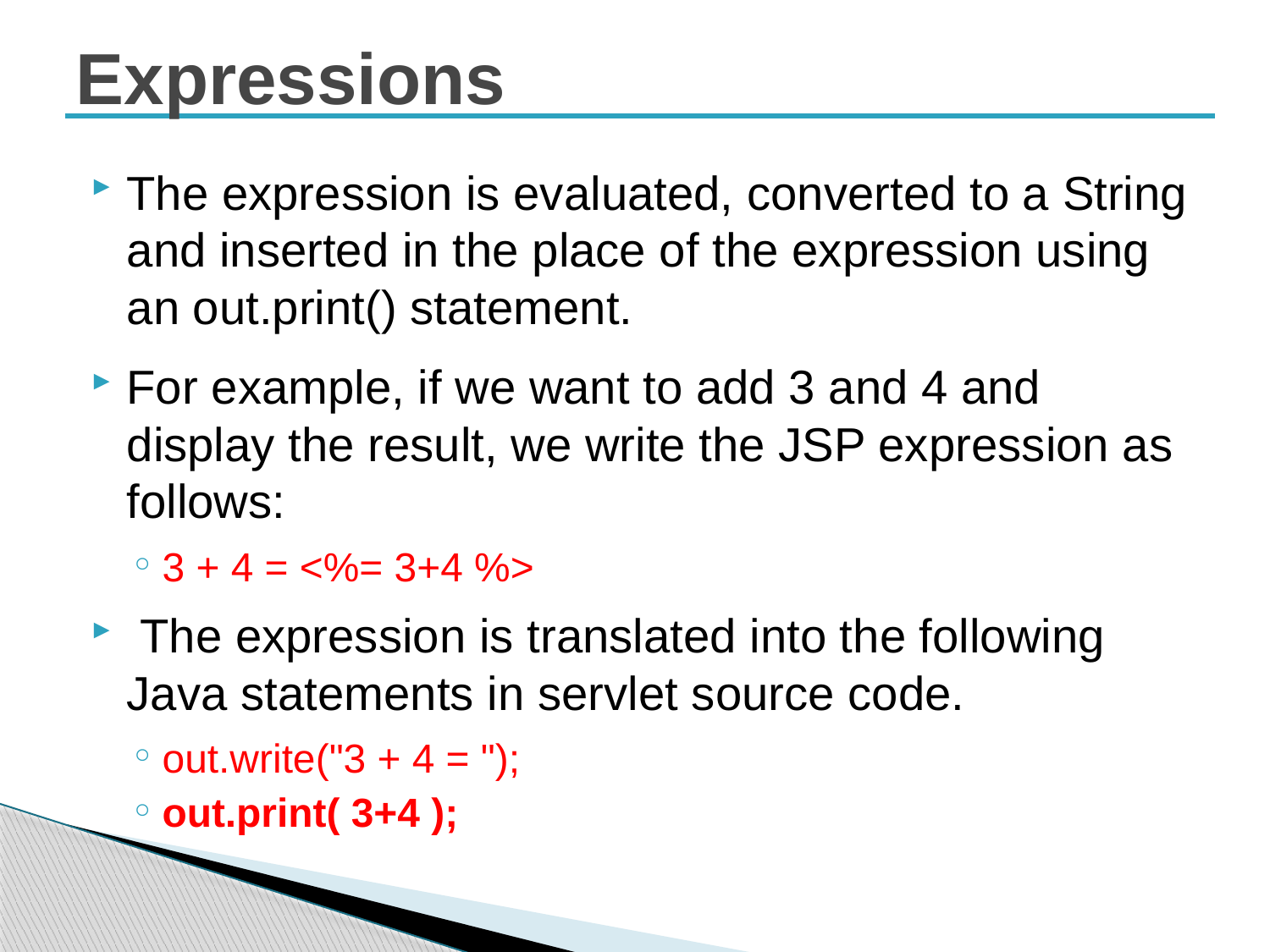

# Expressions
The expression is evaluated, converted to a String and inserted in the place of the expression using an out.print() statement.
For example, if we want to add 3 and 4 and display the result, we write the JSP expression as follows:
3 + 4 = <%= 3+4 %>
 The expression is translated into the following Java statements in servlet source code.
out.write("3 + 4 = ");
out.print( 3+4 );